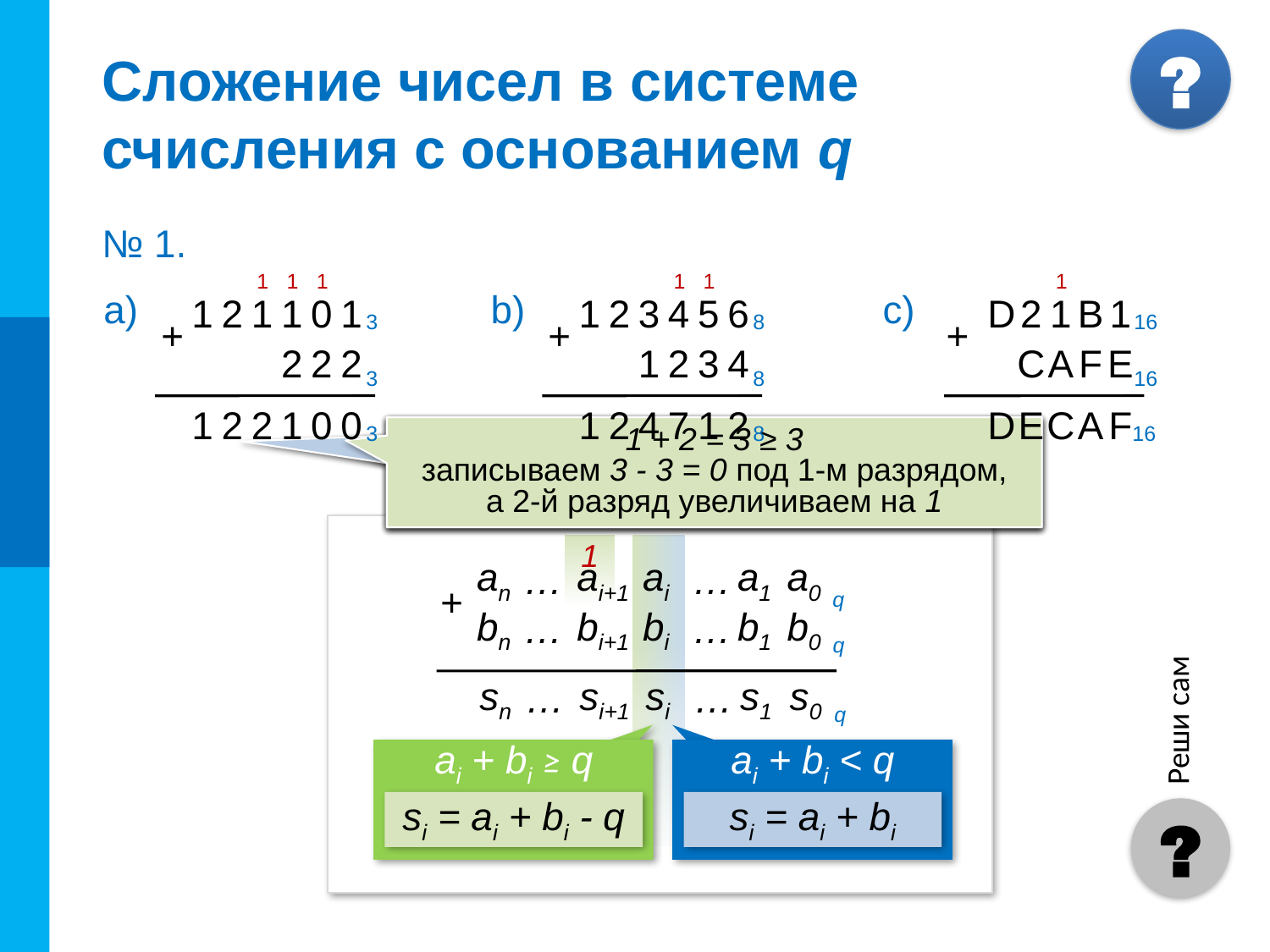

# Сложение чисел в системе счисления с основанием q
№ 1.

1
1
1

1
1

1
а)

b)

c)

1
1
1
0
1
2
+
2
2

2

3
3
1
3
4
5
6
2
+
4
3

1
2

8
8

2
1
B
1
D
+
E
F
C
A

16
16
1
2
2
1
0
0
1
2
4
7
1
2
D
E
C
A
F
1 + 2 = 3 ≥ 3
записываем 3 – 3 = 0 под 2-м разрядом,
 а 3-й разряд увеличиваем на 1
1 + 1 + 2 = 4 ≥ 3
записываем  4 – 3 = 1 под 3-м разрядом,
 а 4-й разряд увеличиваем на 1
1 + 1 = 2 < 3
записываем 2 под 4-м разрядом
1 + 2 = 3 ≥ 3
записываем 3 - 3 = 0 под 1-м разрядом,
 а 2-й разряд увеличиваем на 1
3
8
16

1

an
…
ai+1
ai
…
a1
a0
q
+
bn
…
bi+1
bi
…
b1
b0
q
sn
…
si+1
si
…
s1
s0
q

ai + bi ≥ q
si = ai + bi - q

ai + bi < q
si = ai + bi
Реши сам
?